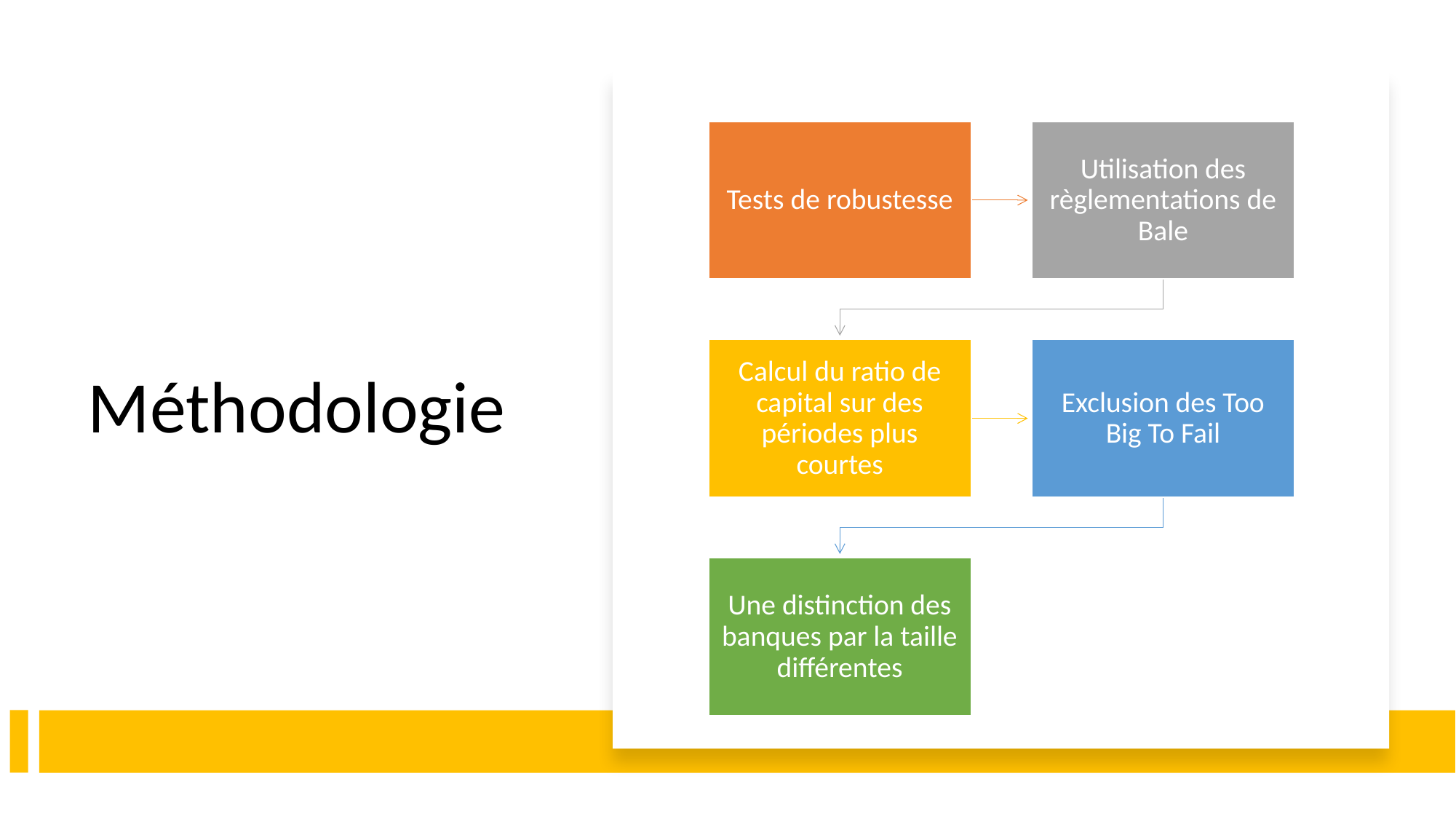

Tests de robustesse

Utilisation des règlementations de Bale

Calcul du ratio de capital sur des périodes plus courtes

Exclusion des Too Big To Fail
Une distinction des banques par la taille différentes
# Méthodologie